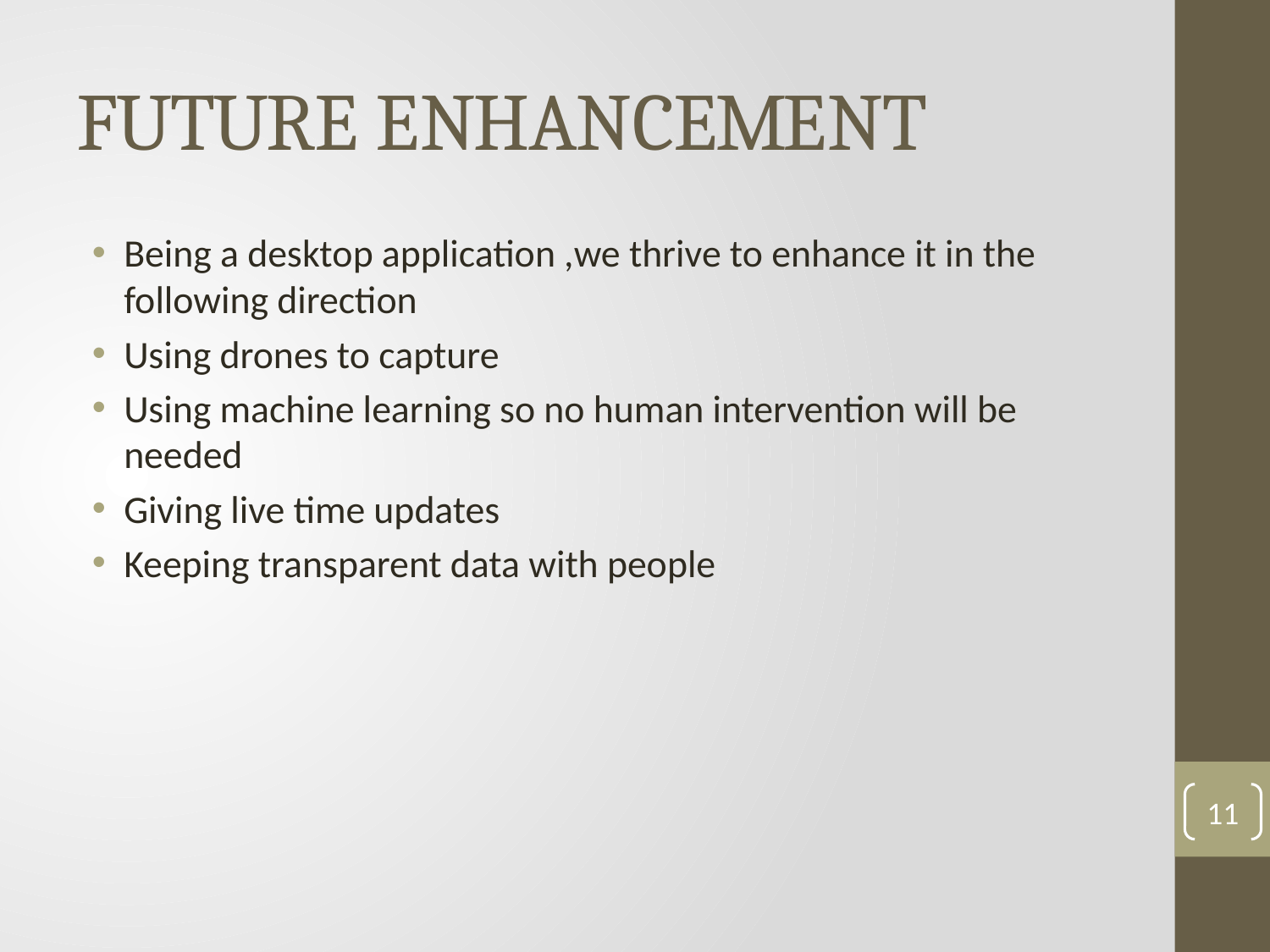

# FUTURE ENHANCEMENT
Being a desktop application ,we thrive to enhance it in the following direction
Using drones to capture
Using machine learning so no human intervention will be needed
Giving live time updates
Keeping transparent data with people

11